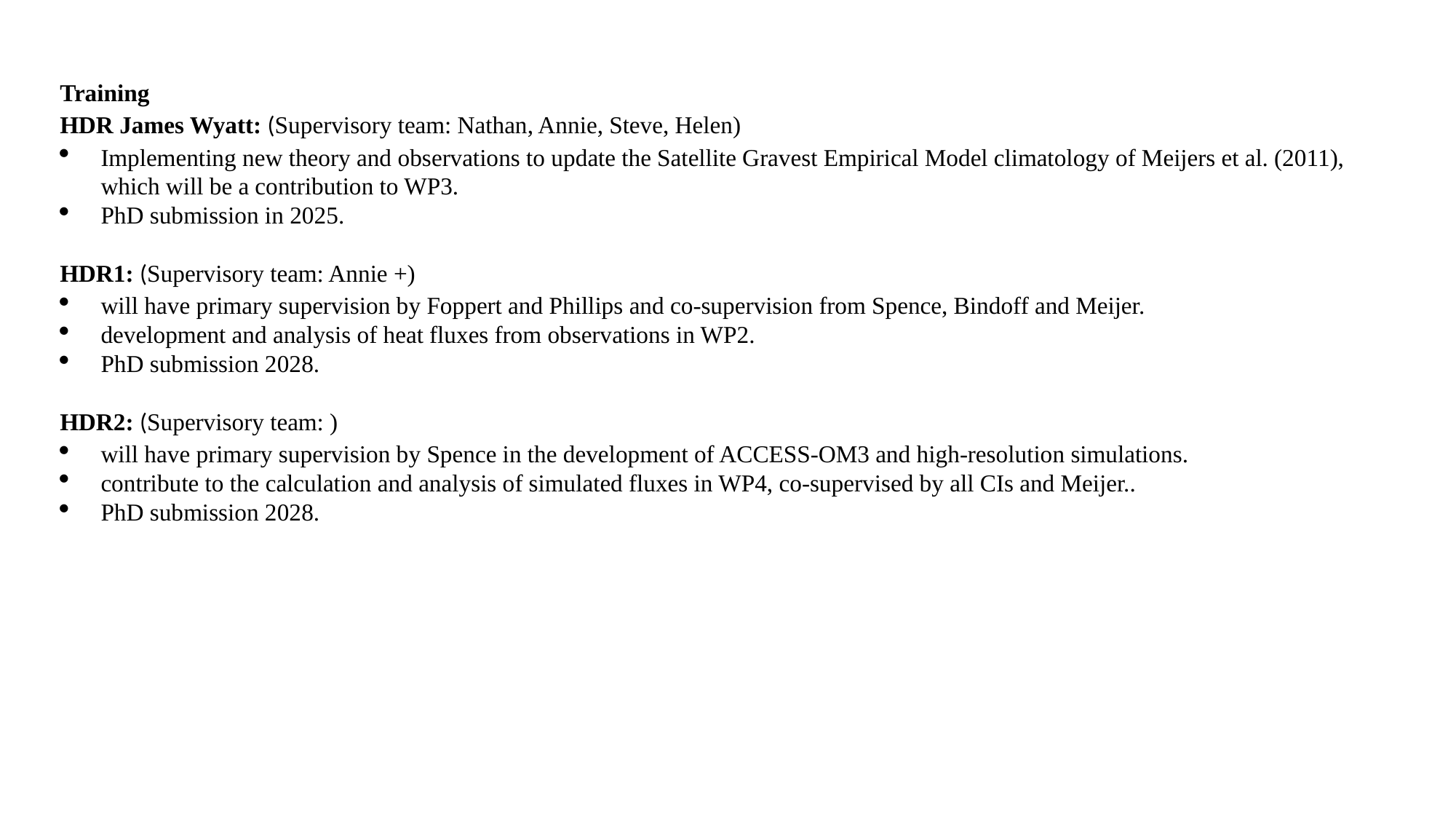

Training
HDR James Wyatt: (Supervisory team: Nathan, Annie, Steve, Helen)
Implementing new theory and observations to update the Satellite Gravest Empirical Model climatology of Meijers et al. (2011), which will be a contribution to WP3.
PhD submission in 2025.

HDR1: (Supervisory team: Annie +)
will have primary supervision by Foppert and Phillips and co-supervision from Spence, Bindoff and Meijer.
development and analysis of heat fluxes from observations in WP2.
PhD submission 2028.

HDR2: (Supervisory team: )
will have primary supervision by Spence in the development of ACCESS-OM3 and high-resolution simulations.
contribute to the calculation and analysis of simulated fluxes in WP4, co-supervised by all CIs and Meijer..
PhD submission 2028.